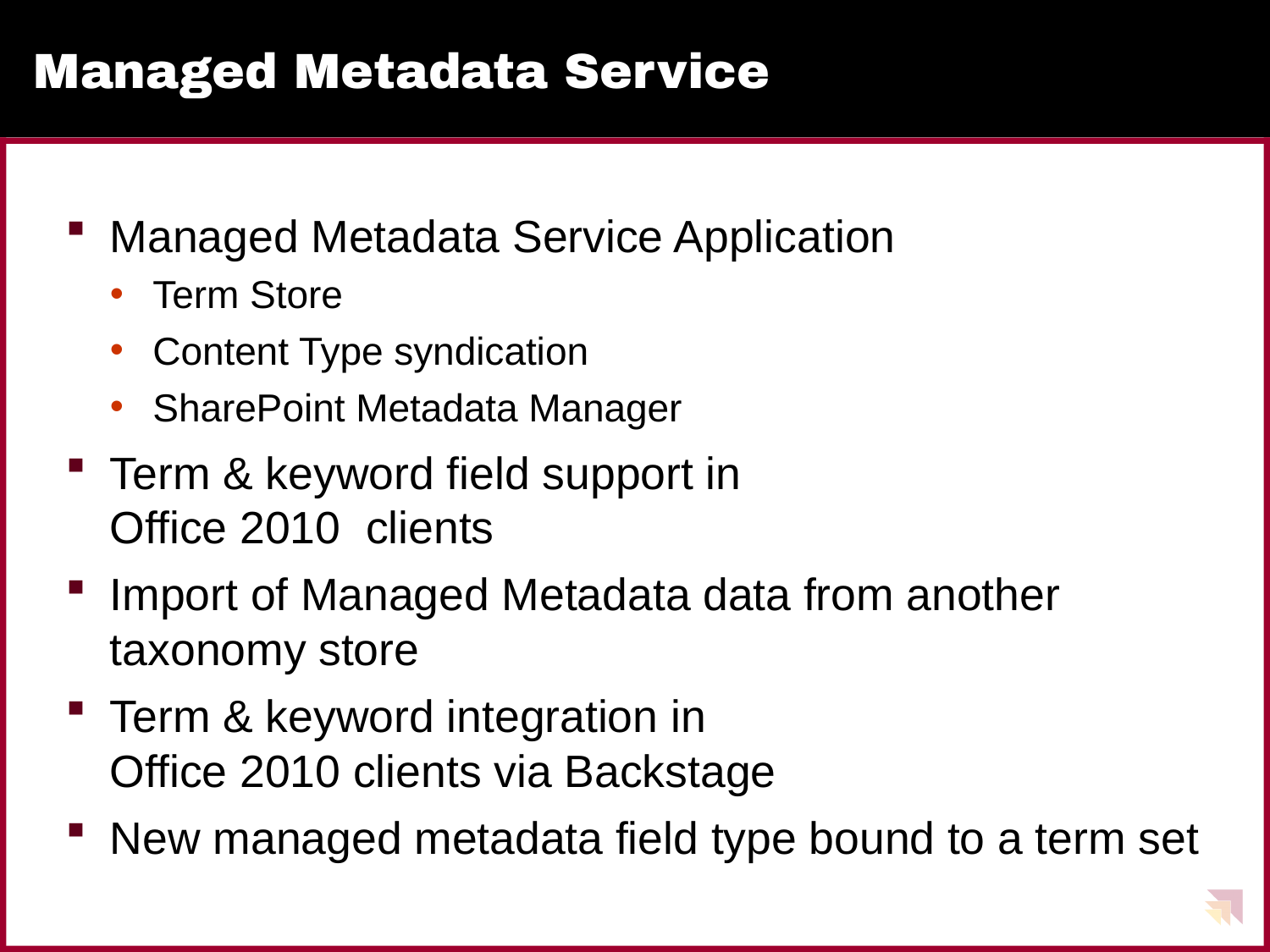

# Managed Metadata Service
Managed Metadata Service Application
Term Store
Content Type syndication
SharePoint Metadata Manager
Term & keyword field support in
Office 2010  clients
Import of Managed Metadata data from another taxonomy store
Term & keyword integration in
Office 2010 clients via Backstage
New managed metadata field type bound to a term set